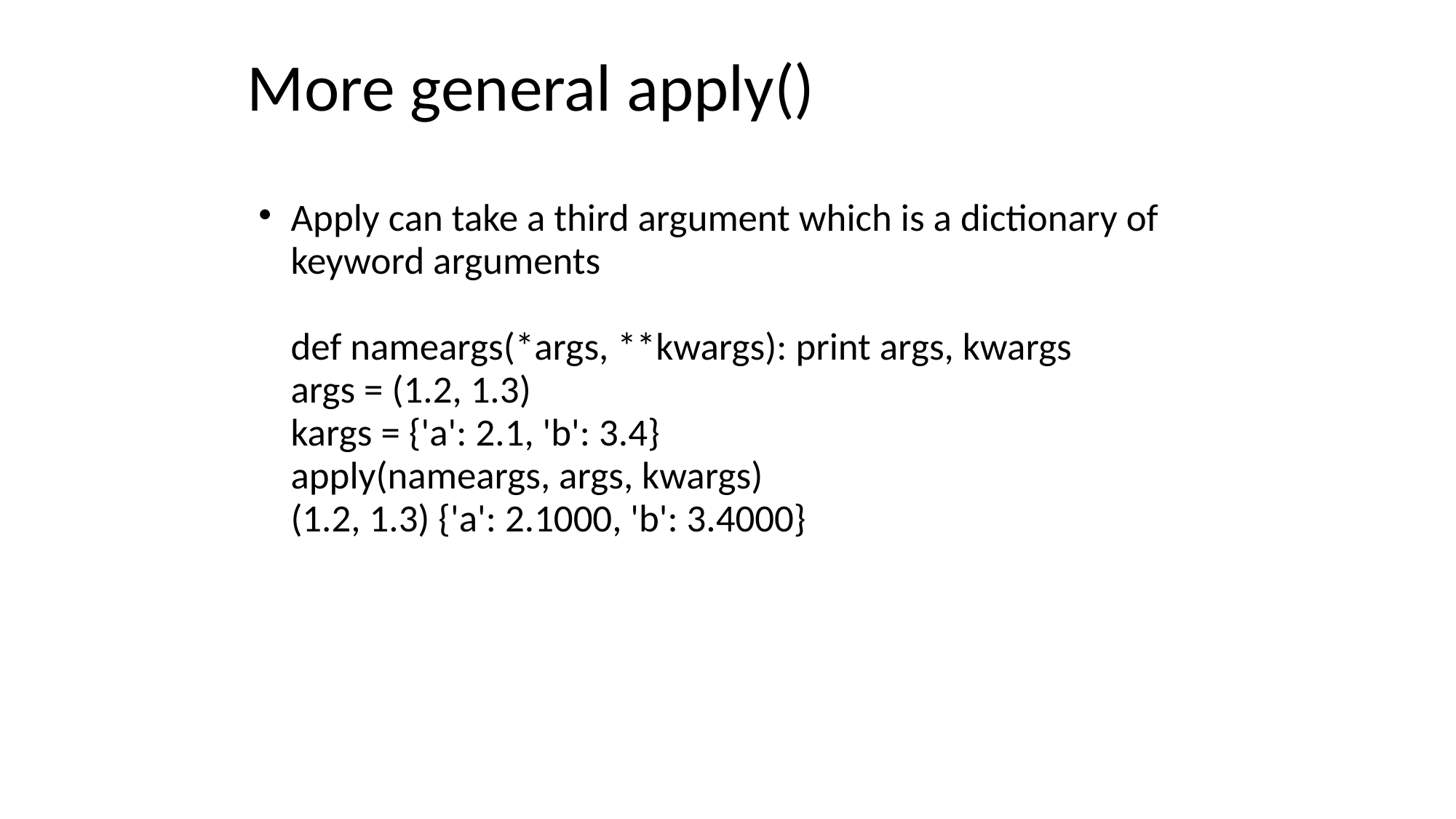

# More general apply()‏
Apply can take a third argument which is a dictionary of keyword arguments
def nameargs(*args, **kwargs): print args, kwargs
args = (1.2, 1.3)
kargs = {'a': 2.1, 'b': 3.4}
apply(nameargs, args, kwargs)
(1.2, 1.3) {'a': 2.1000, 'b': 3.4000}